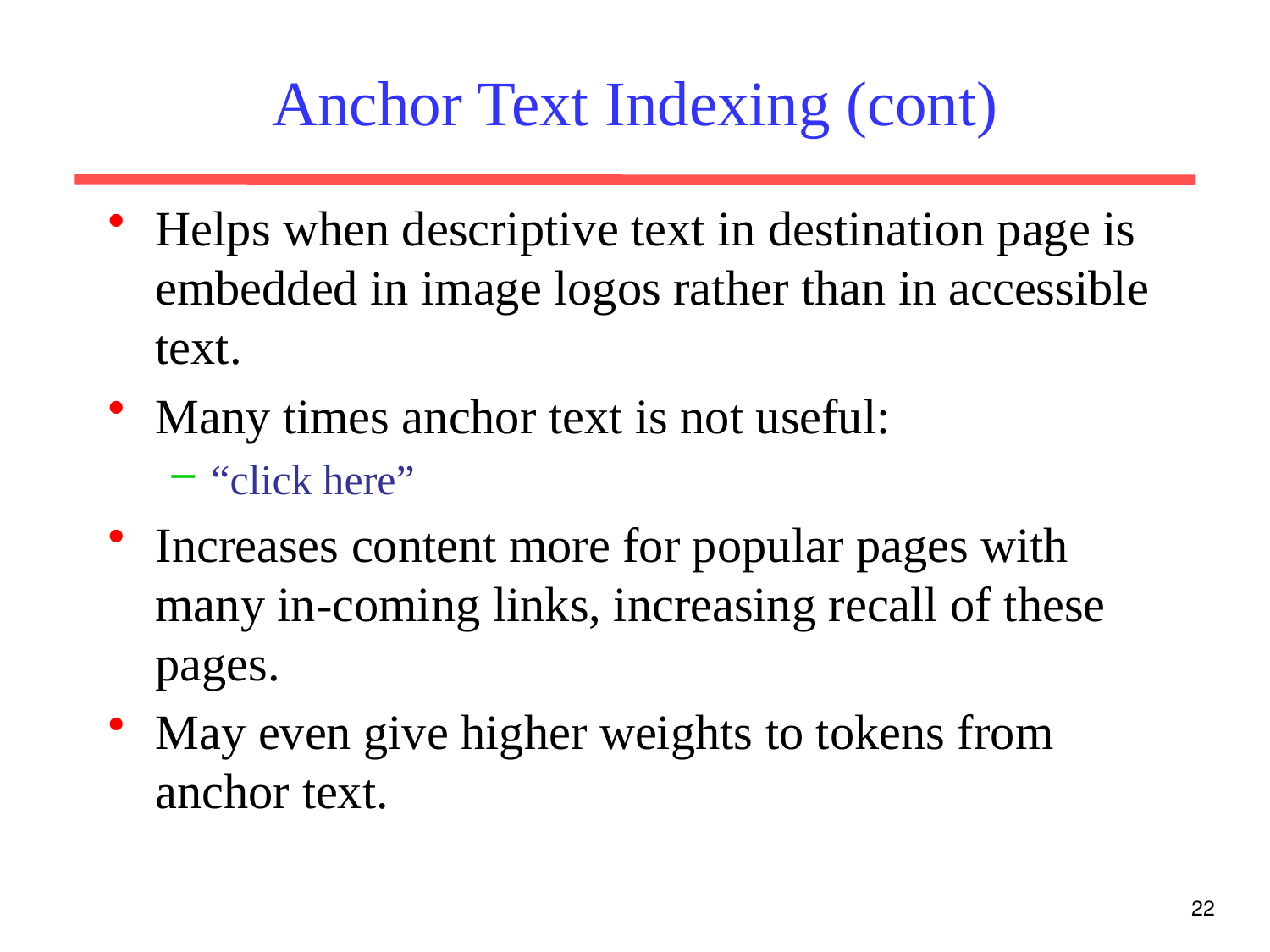

# Anchor Text Indexing (cont)
Helps when descriptive text in destination page is embedded in image logos rather than in accessible text.
Many times anchor text is not useful:
“click here”
Increases content more for popular pages with many in-coming links, increasing recall of these pages.
May even give higher weights to tokens from anchor text.

22